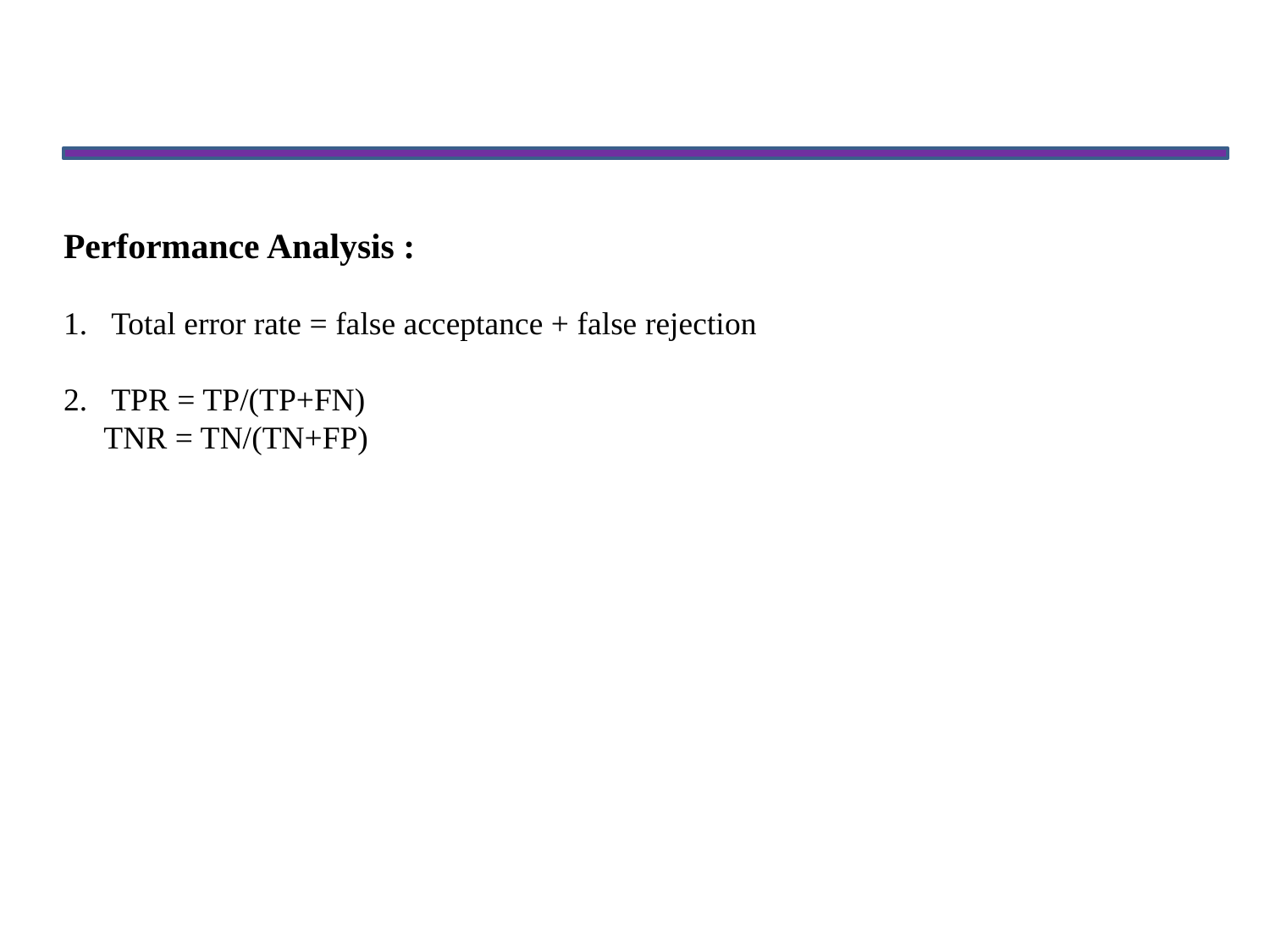

# Performance Analysis :

Total error rate = false acceptance + false rejection

TPR = TP/(TP+FN)
     TNR = TN/(TN+FP)